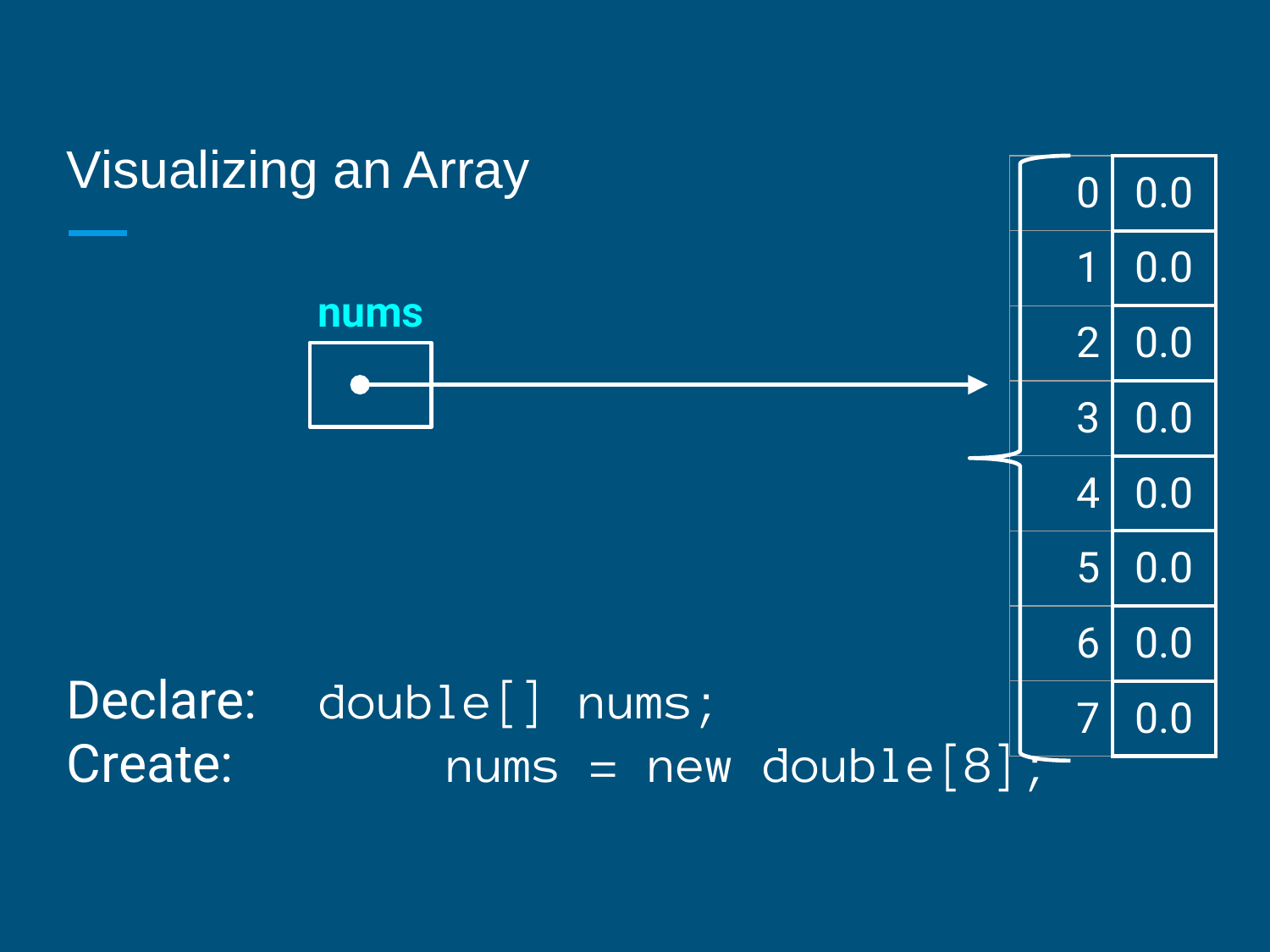

# Visualizing an Array

| 0 | 0.0 |
| --- | --- |
| 1 | 0.0 |
| 2 | 0.0 |
| 3 | 0.0 |
| 4 | 0.0 |
| 5 | 0.0 |
| 6 | 0.0 |
| 7 | 0.0 |
nums

Declare:	double[] nums;
Create:		nums = new double[8];